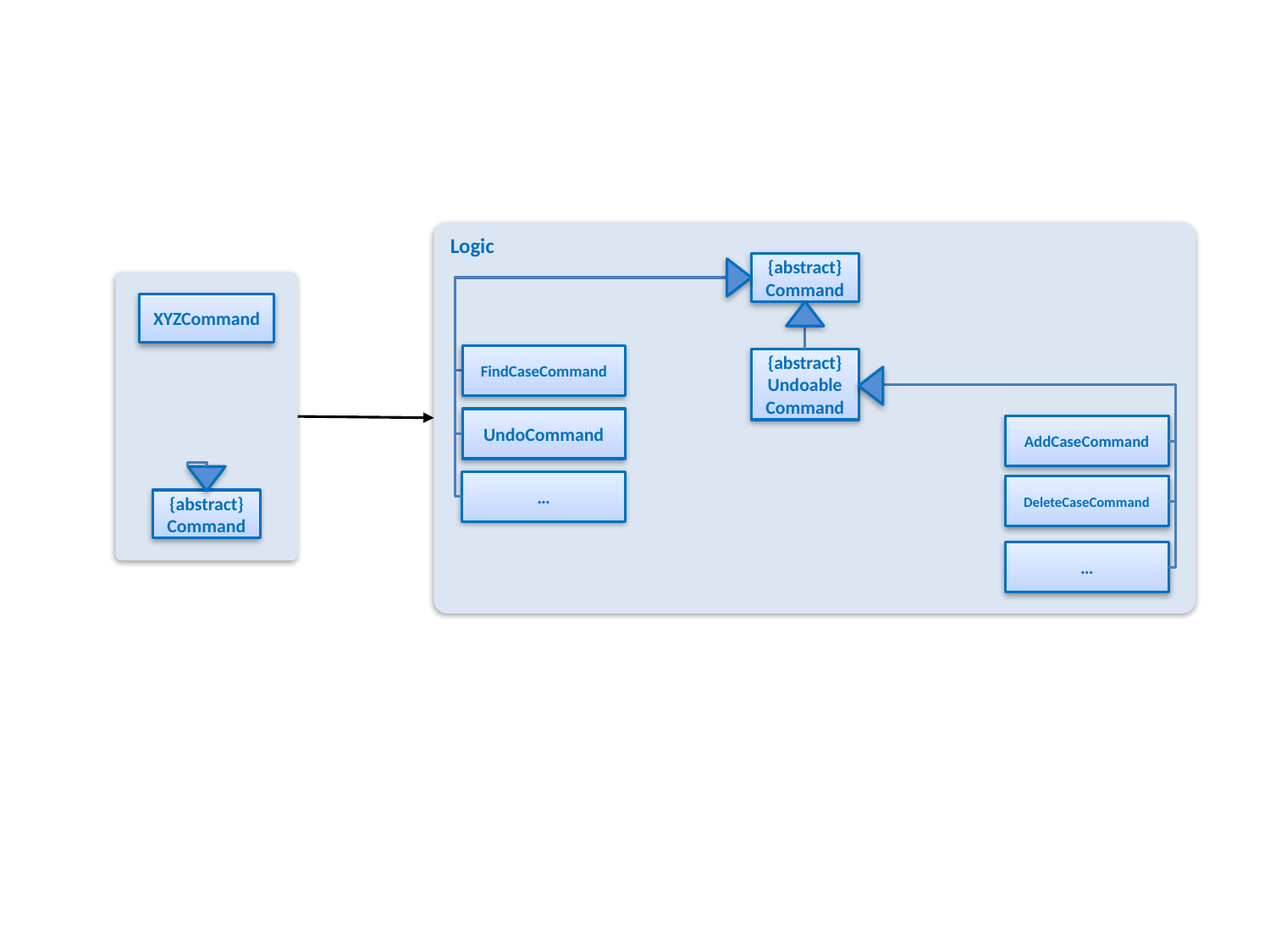

Logic
{abstract}
Command

XYZCommand

FindCaseCommand
{abstract}
Undoable
Command

UndoCommand
AddCaseCommand

…
DeleteCaseCommand
{abstract}
Command
…